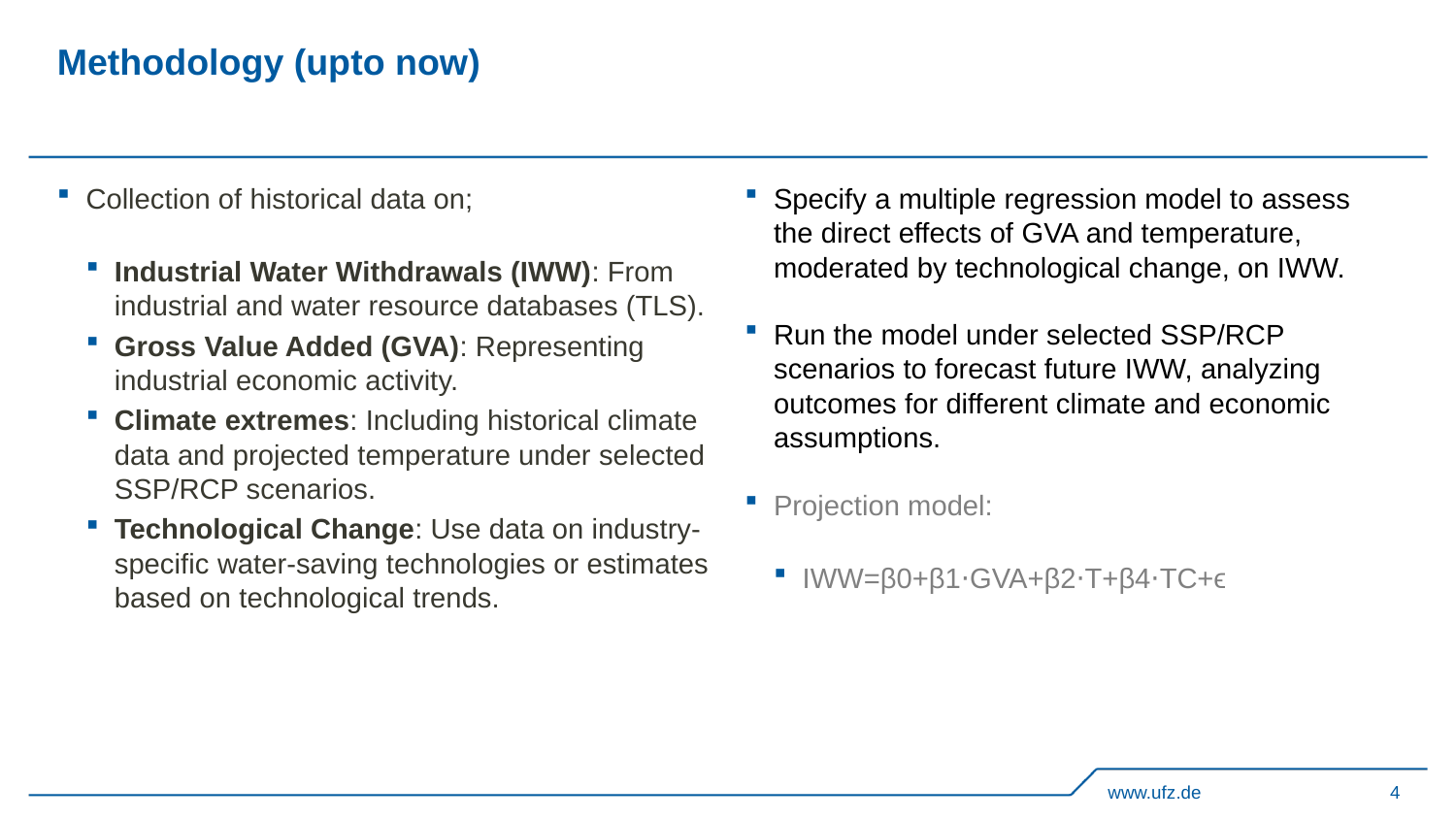

# Methodology (upto now)
Collection of historical data on;
Industrial Water Withdrawals (IWW): From industrial and water resource databases (TLS).
Gross Value Added (GVA): Representing industrial economic activity.
Climate extremes: Including historical climate data and projected temperature under selected SSP/RCP scenarios.
Technological Change: Use data on industry-specific water-saving technologies or estimates based on technological trends.

Specify a multiple regression model to assess the direct effects of GVA and temperature, moderated by technological change, on IWW.
Run the model under selected SSP/RCP scenarios to forecast future IWW, analyzing outcomes for different climate and economic assumptions.
Projection model:
IWW​=β0​+β1​⋅GVA+β2​⋅T+β4​⋅TC+ϵ

www.ufz.de
4